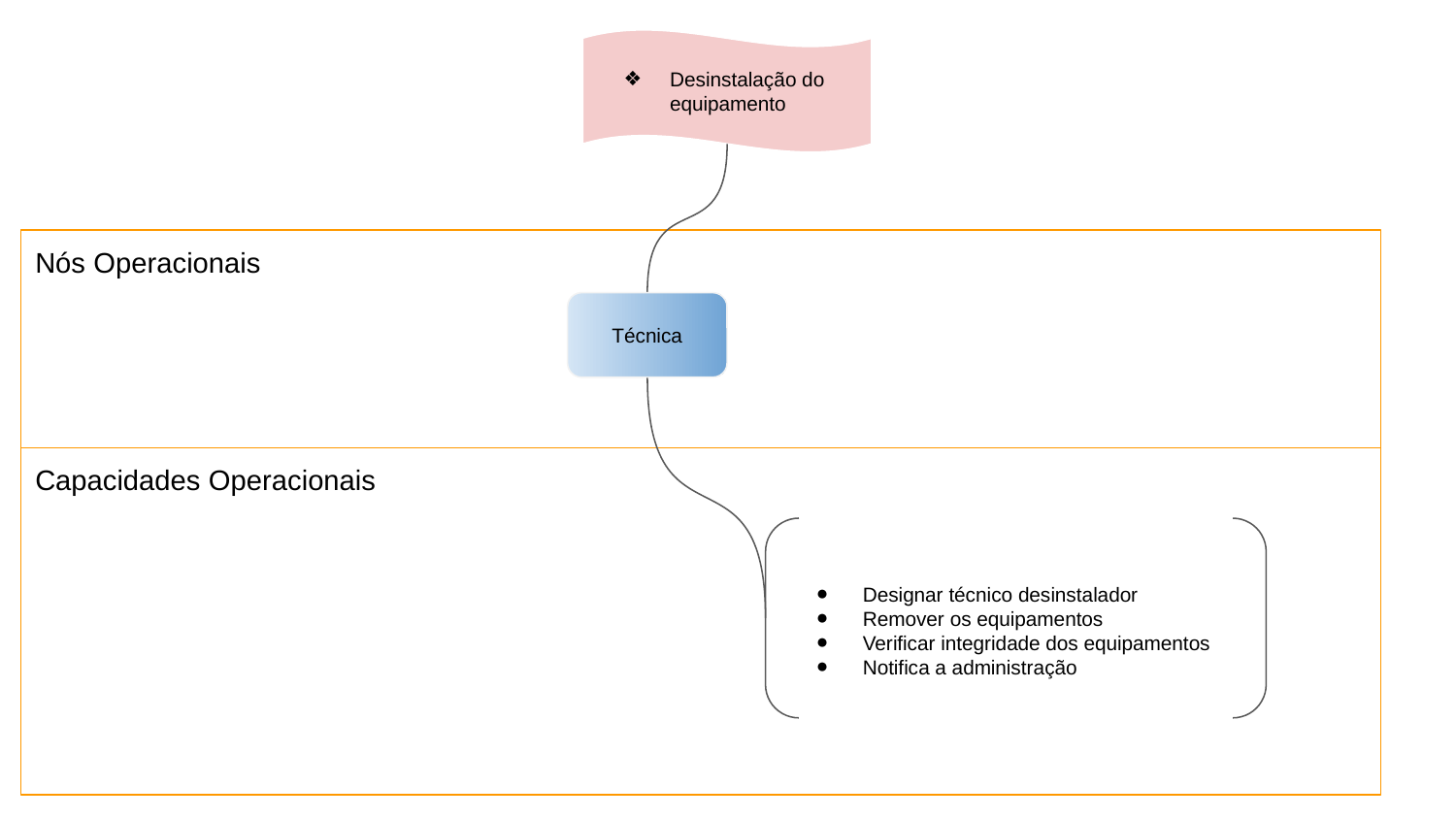

Desinstalação do equipamento
Nós Operacionais
Técnica
Capacidades Operacionais

Designar técnico desinstalador
Remover os equipamentos
Verificar integridade dos equipamentos
Notifica a administração